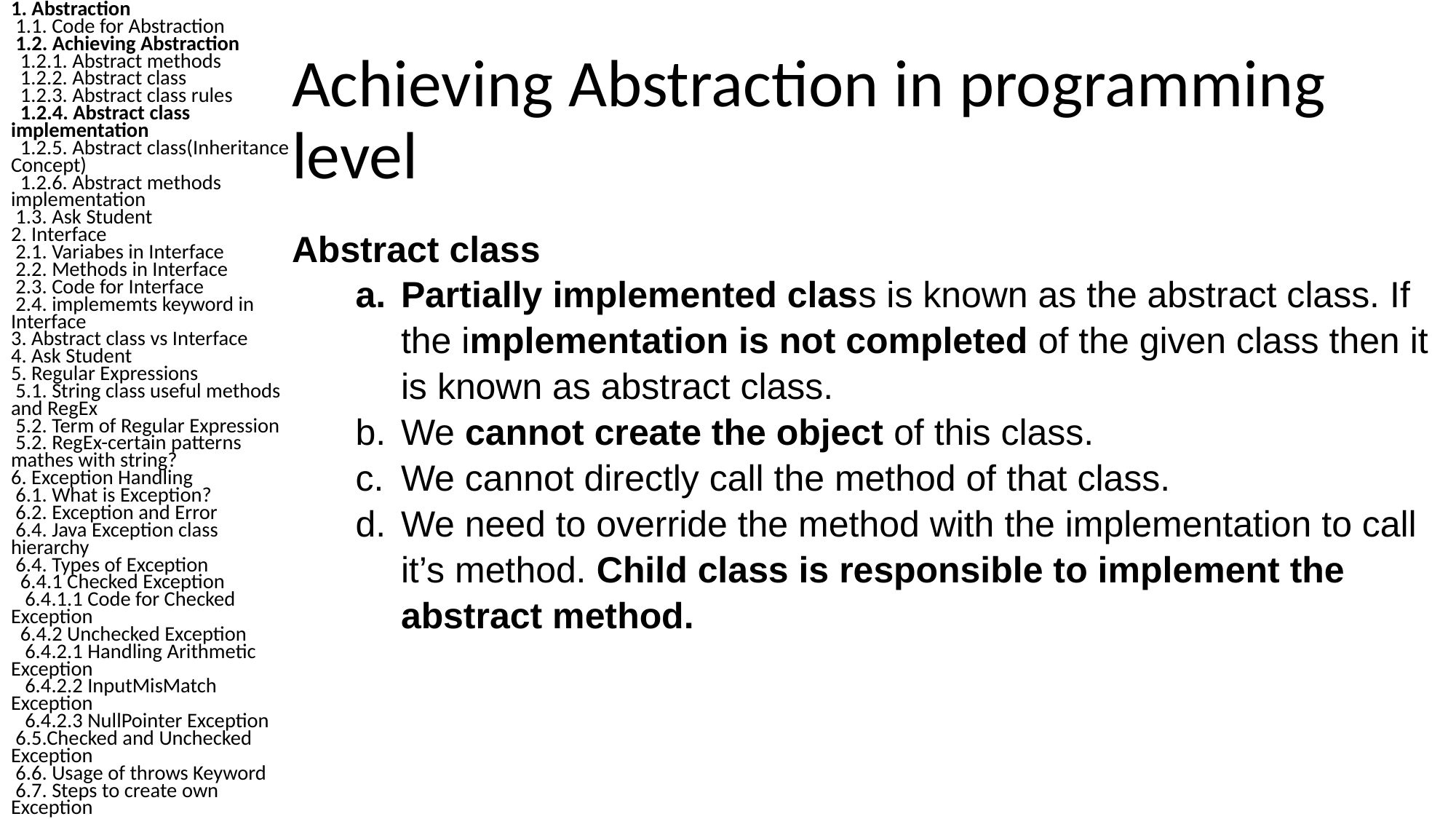

1. Abstraction
 1.1. Code for Abstraction
 1.2. Achieving Abstraction
  1.2.1. Abstract methods
  1.2.2. Abstract class
  1.2.3. Abstract class rules
  1.2.4. Abstract class implementation
  1.2.5. Abstract class(Inheritance Concept)
  1.2.6. Abstract methods implementation
 1.3. Ask Student
2. Interface
 2.1. Variabes in Interface
 2.2. Methods in Interface
 2.3. Code for Interface
 2.4. implememts keyword in Interface
3. Abstract class vs Interface
4. Ask Student
5. Regular Expressions
 5.1. String class useful methods and RegEx
 5.2. Term of Regular Expression
 5.2. RegEx-certain patterns mathes with string?
6. Exception Handling
 6.1. What is Exception?
 6.2. Exception and Error
 6.4. Java Exception class hierarchy
 6.4. Types of Exception
  6.4.1 Checked Exception
   6.4.1.1 Code for Checked Exception
  6.4.2 Unchecked Exception
   6.4.2.1 Handling Arithmetic Exception
   6.4.2.2 InputMisMatch Exception
   6.4.2.3 NullPointer Exception
 6.5.Checked and Unchecked Exception
 6.6. Usage of throws Keyword
 6.7. Steps to create own Exception
# Achieving Abstraction in programming level

Abstract class
Partially implemented class is known as the abstract class. If the implementation is not completed of the given class then it is known as abstract class.
We cannot create the object of this class.
We cannot directly call the method of that class.
We need to override the method with the implementation to call it’s method. Child class is responsible to implement the abstract method.